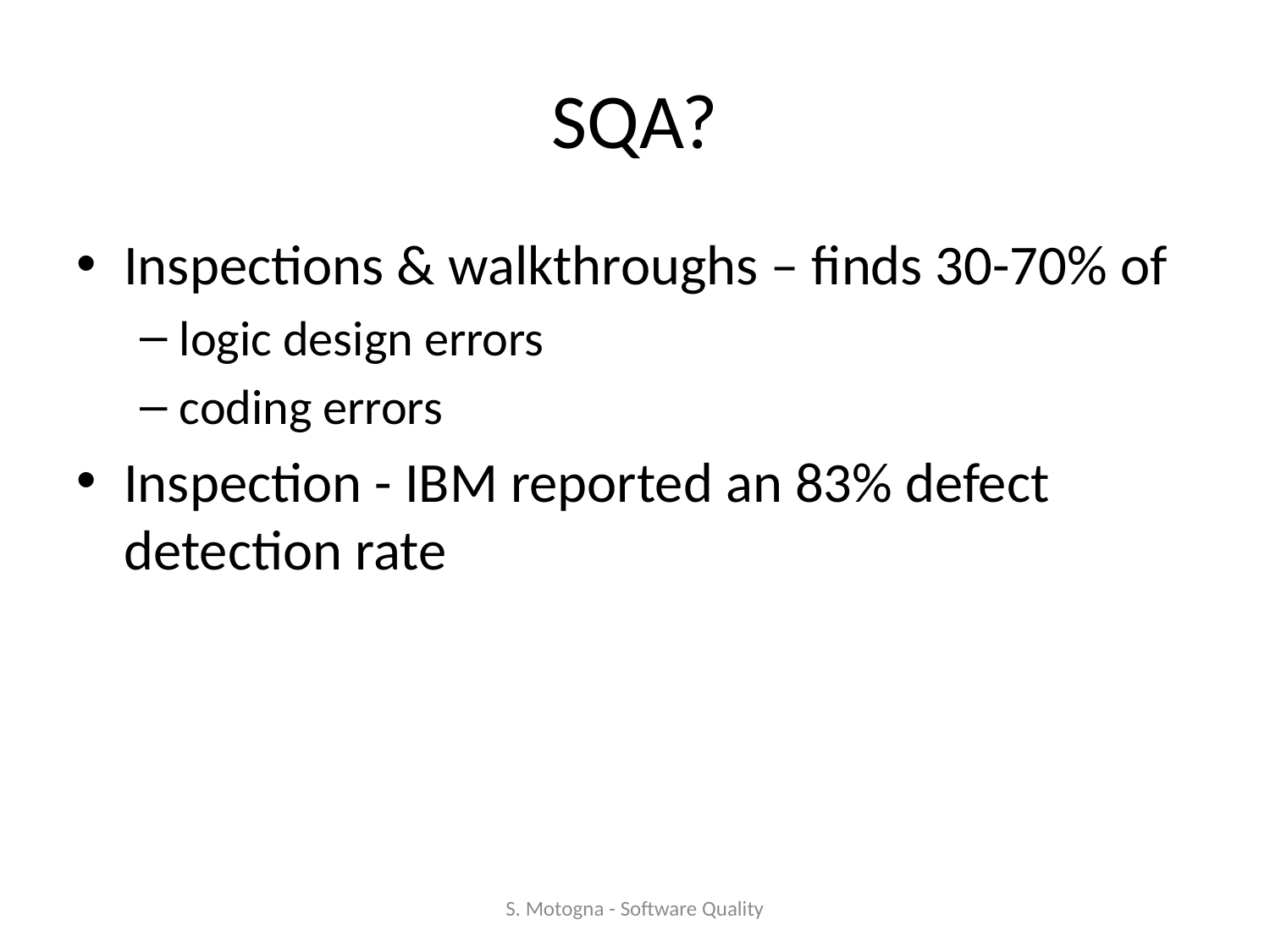

# SQA?
Inspections & walkthroughs – finds 30-70% of
logic design errors
coding errors
Inspection - IBM reported an 83% defect detection rate
S. Motogna - Software Quality